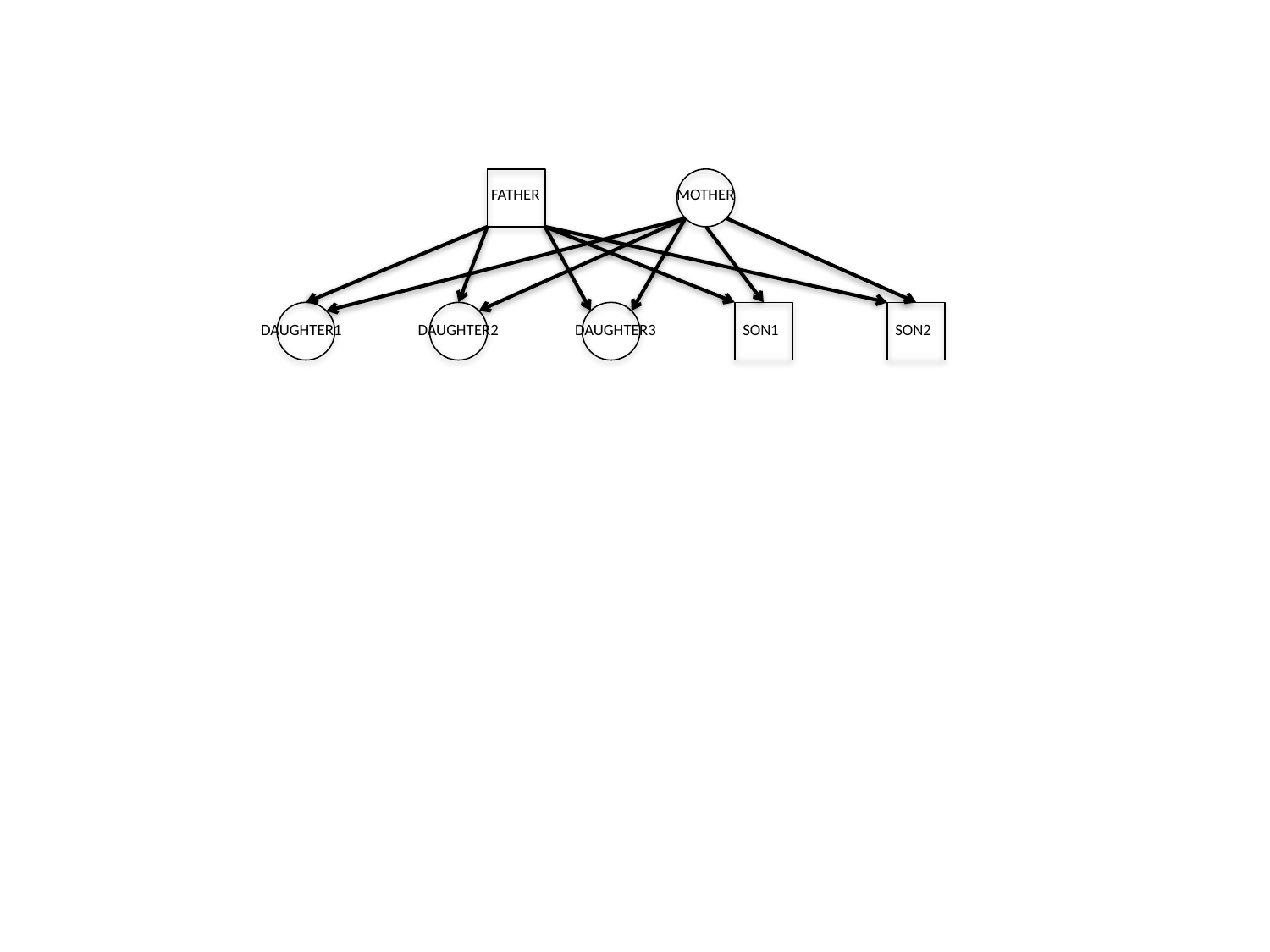

MOTHER
FATHER

SON2
DAUGHTER3
DAUGHTER2
DAUGHTER1
SON1